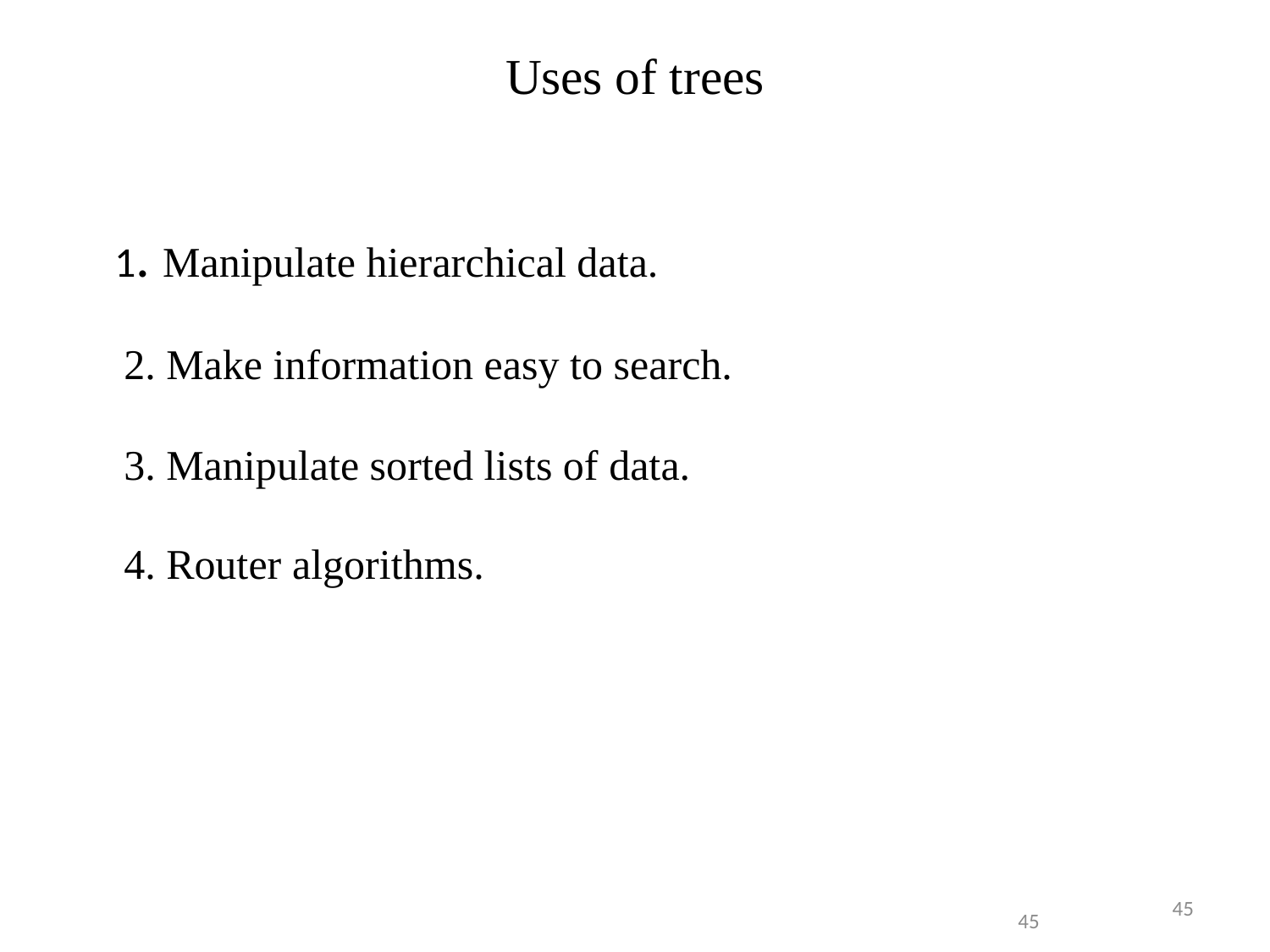

# Uses of trees
   1. Manipulate hierarchical data.
2. Make information easy to search.
3. Manipulate sorted lists of data.
4. Router algorithms.

45
45